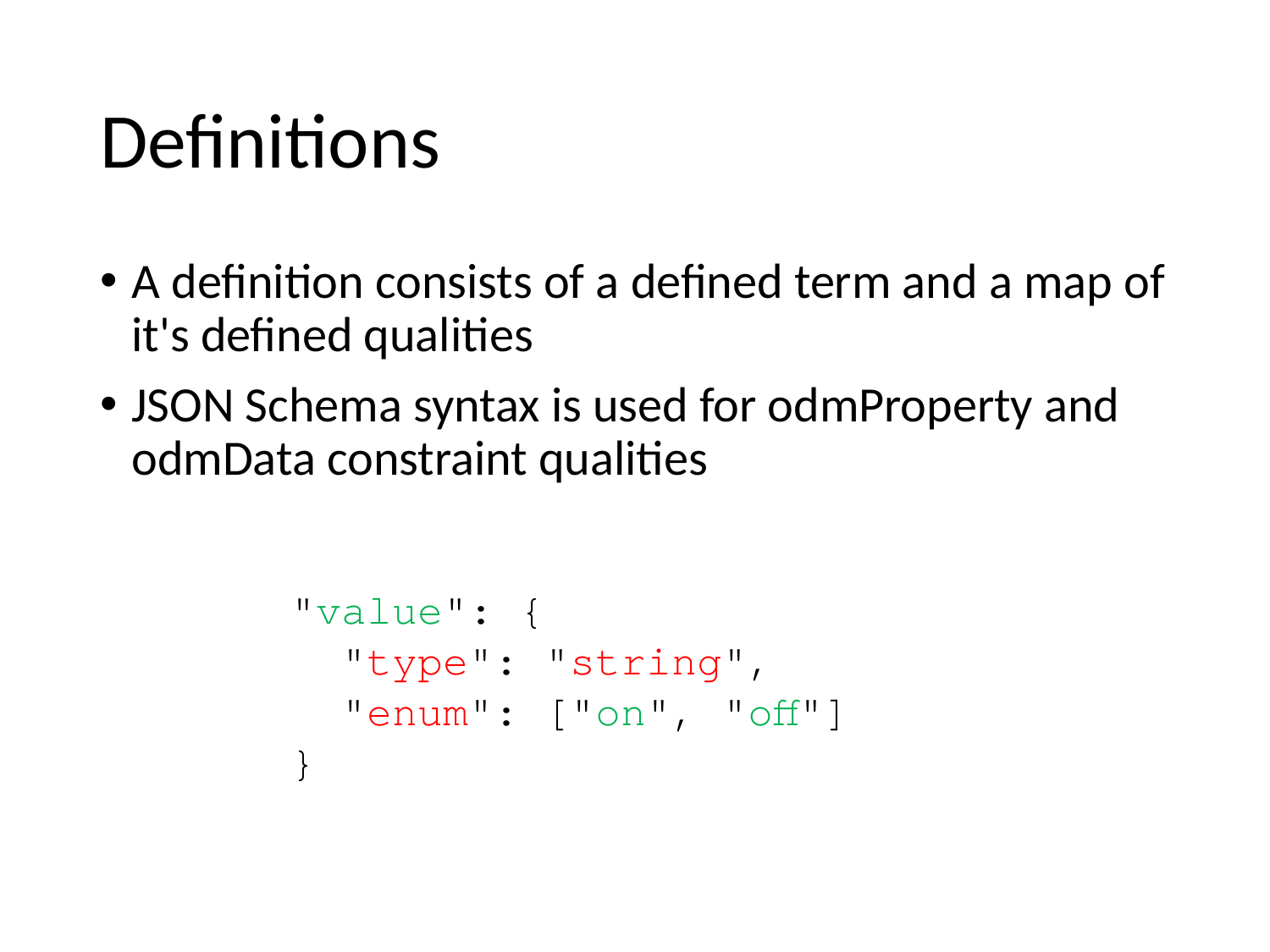

# Definitions
A definition consists of a defined term and a map of it's defined qualities
JSON Schema syntax is used for odmProperty and odmData constraint qualities
  "value": {
    "type": "string",
    "enum": ["on", "off"]
  }